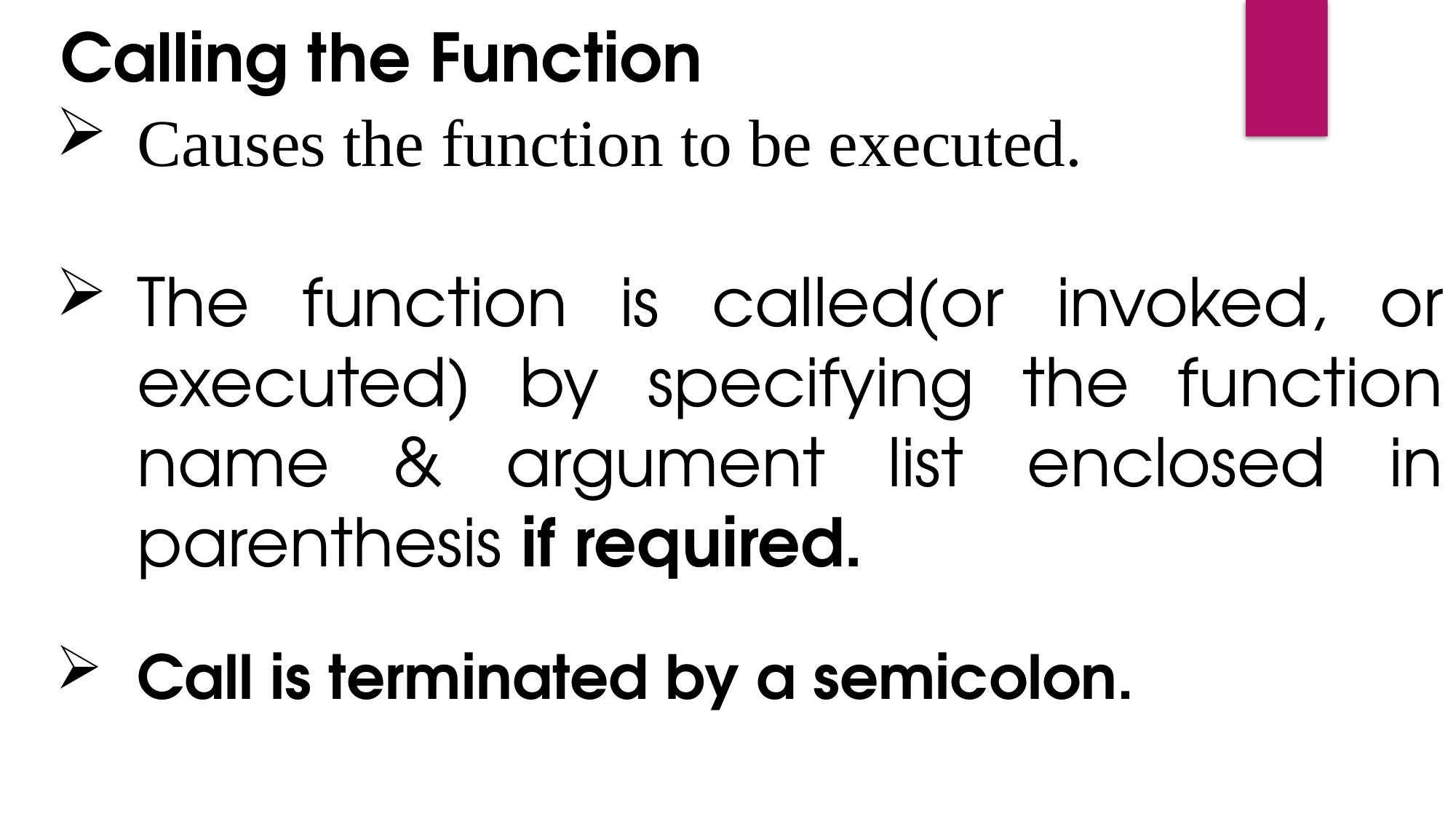

Calling the Function
Causes the function to be executed.

The function is called(or invoked, or executed) by specifying the function name & argument list enclosed in parenthesis if required.

Call is terminated by a semicolon.